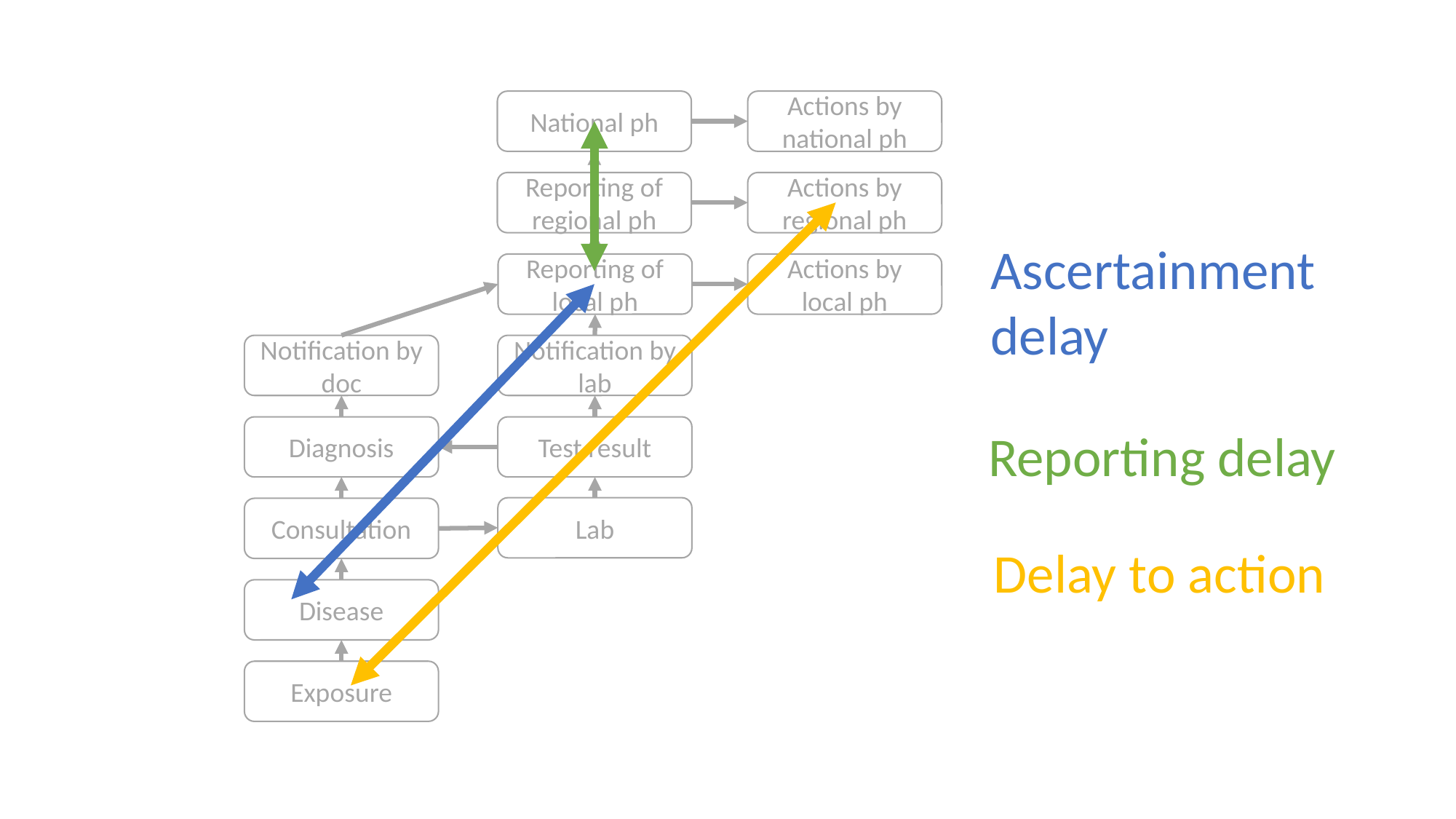

National ph
Actions by national ph
Reporting of regional ph
Actions by regional ph
Ascertainment delay
Reporting of local ph
Actions by local ph
Notification by doc
Notification by lab
Diagnosis
Test result
Reporting delay
Lab
Consultation
Delay to action
Disease
Exposure